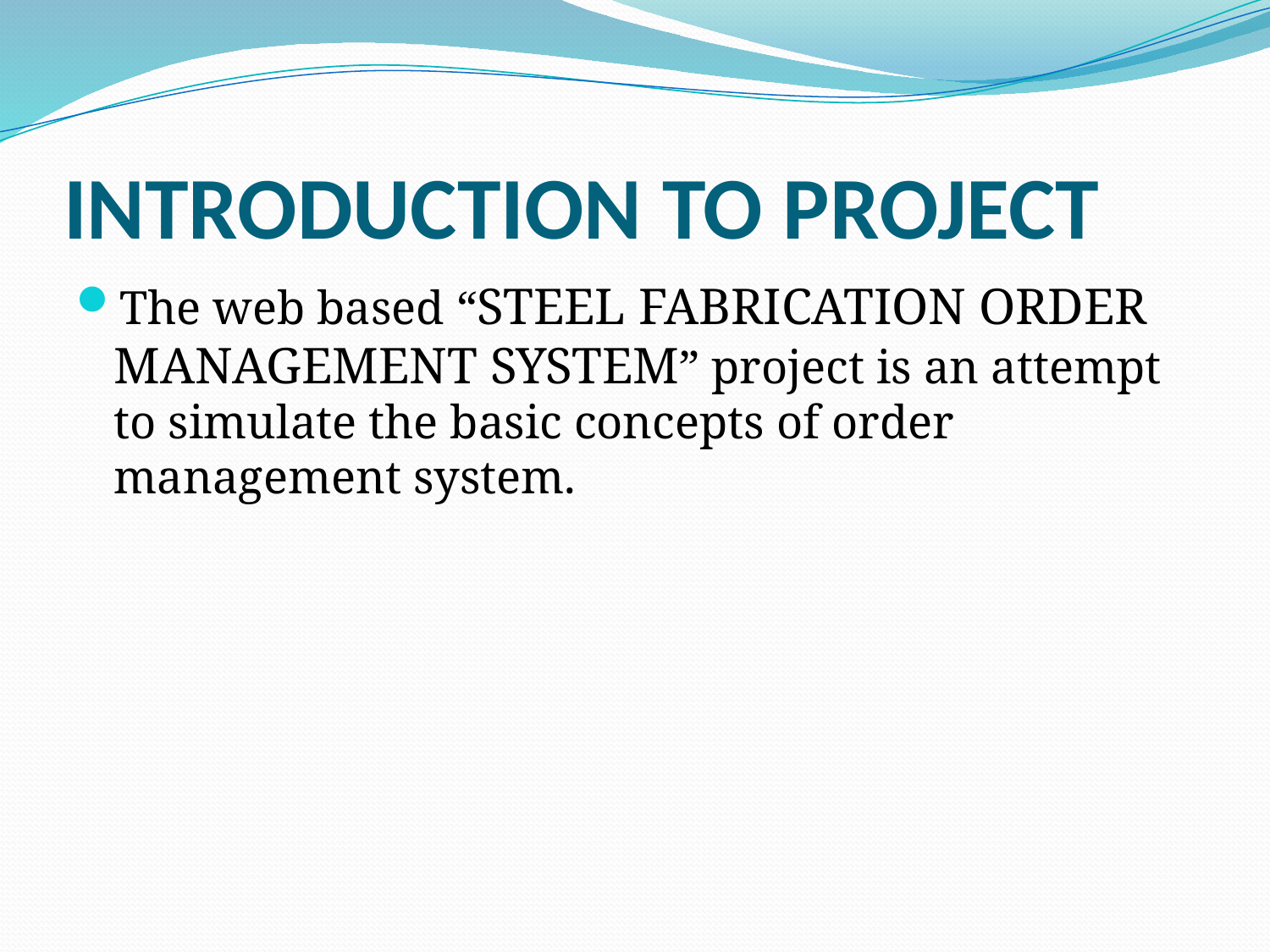

# INTRODUCTION TO PROJECT
The web based “STEEL FABRICATION ORDER MANAGEMENT SYSTEM” project is an attempt to simulate the basic concepts of order management system.